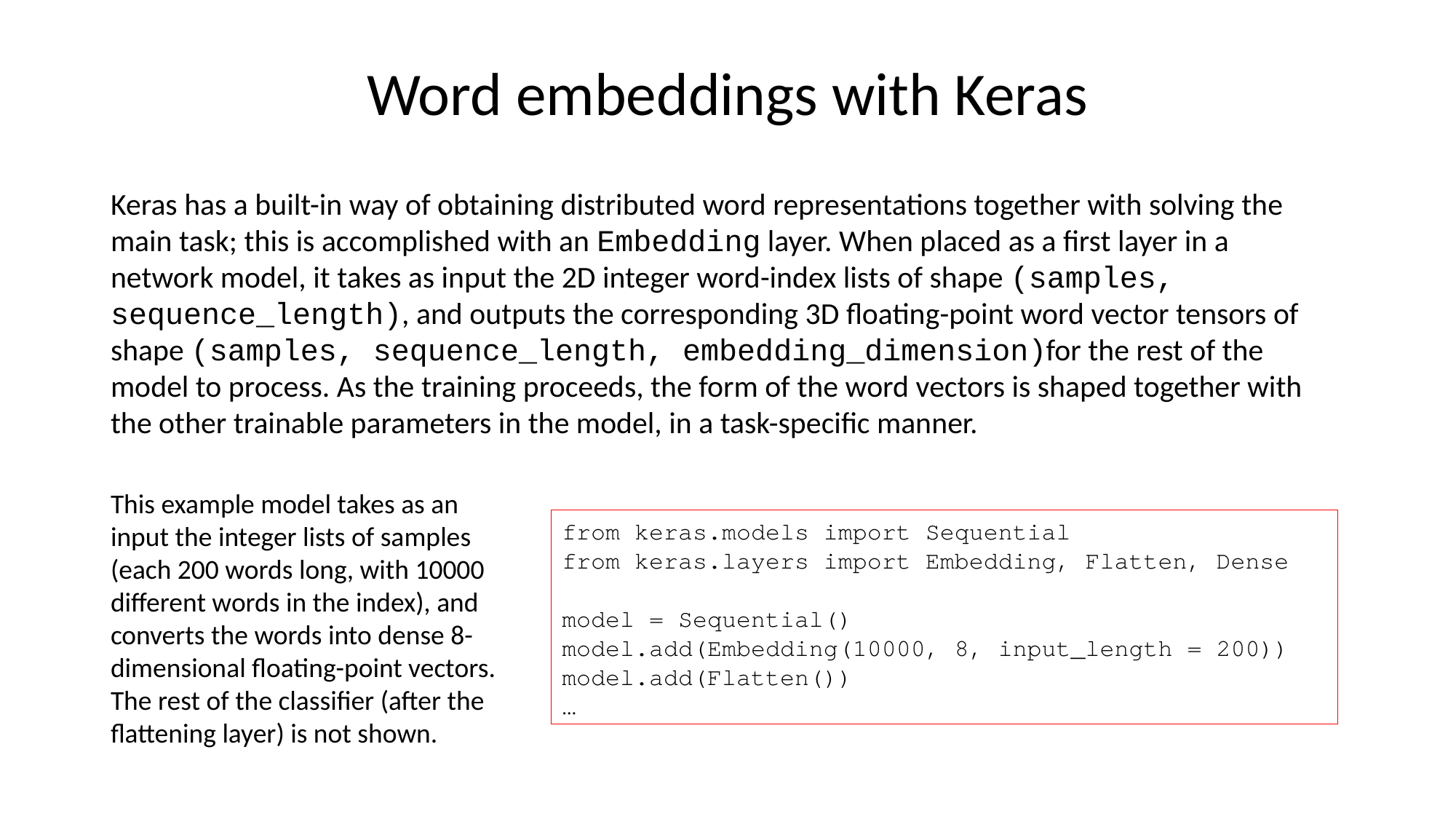

# Word embeddings with Keras
Keras has a built-in way of obtaining distributed word representations together with solving the main task; this is accomplished with an Embedding layer. When placed as a first layer in a network model, it takes as input the 2D integer word-index lists of shape (samples, sequence_length), and outputs the corresponding 3D floating-point word vector tensors of shape (samples, sequence_length, embedding_dimension)for the rest of the model to process. As the training proceeds, the form of the word vectors is shaped together with the other trainable parameters in the model, in a task-specific manner.
This example model takes as an input the integer lists of samples (each 200 words long, with 10000 different words in the index), and converts the words into dense 8-dimensional floating-point vectors. The rest of the classifier (after the flattening layer) is not shown.
from keras.models import Sequential
from keras.layers import Embedding, Flatten, Dense

model = Sequential()
model.add(Embedding(10000, 8, input_length = 200))
model.add(Flatten())
…